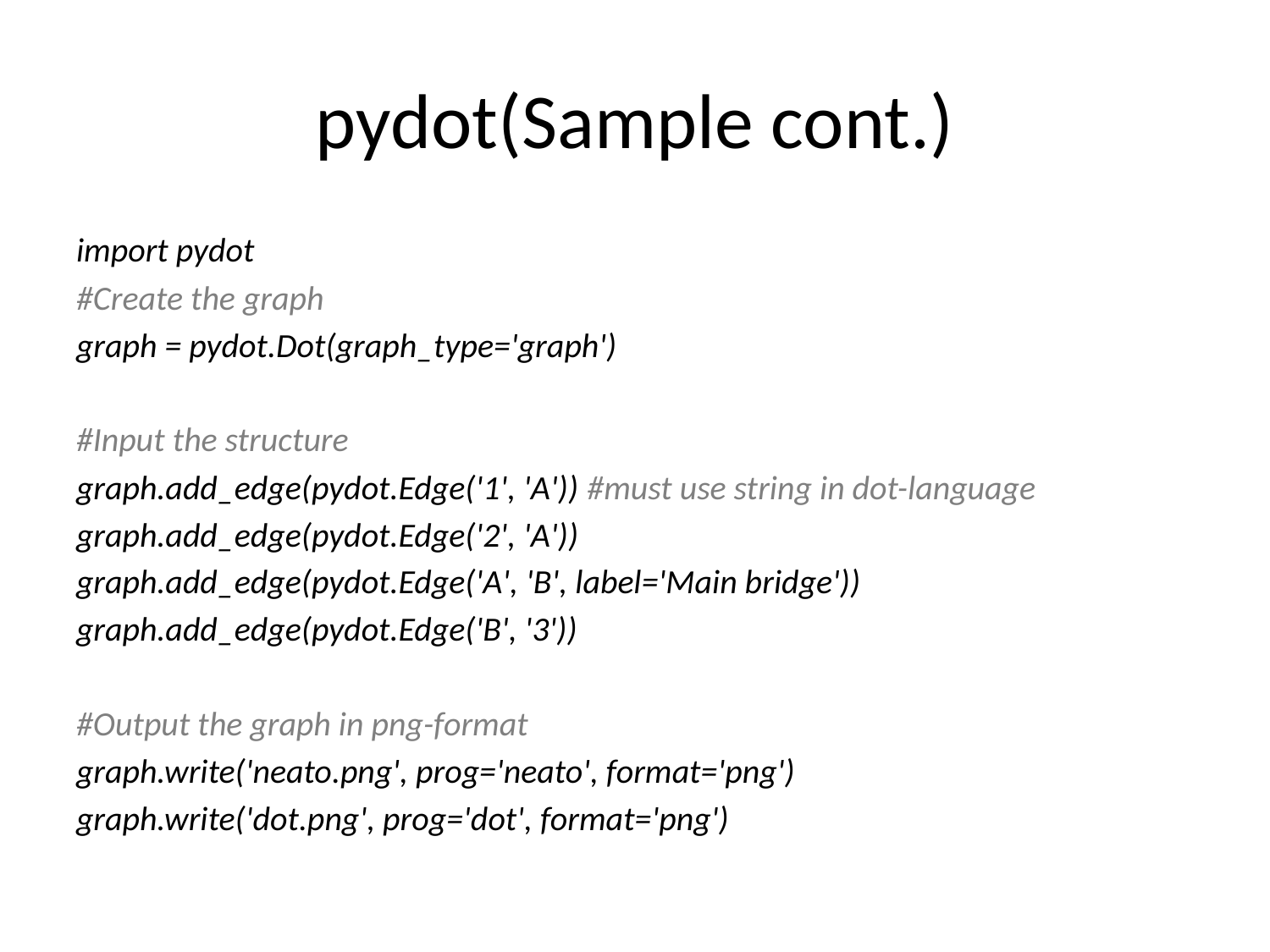

# pydot(Sample cont.)
import pydot
#Create the graph
graph = pydot.Dot(graph_type='graph')

#Input the structure
graph.add_edge(pydot.Edge('1', 'A')) #must use string in dot-language
graph.add_edge(pydot.Edge('2', 'A'))
graph.add_edge(pydot.Edge('A', 'B', label='Main bridge'))
graph.add_edge(pydot.Edge('B', '3'))

#Output the graph in png-format
graph.write('neato.png', prog='neato', format='png')
graph.write('dot.png', prog='dot', format='png')